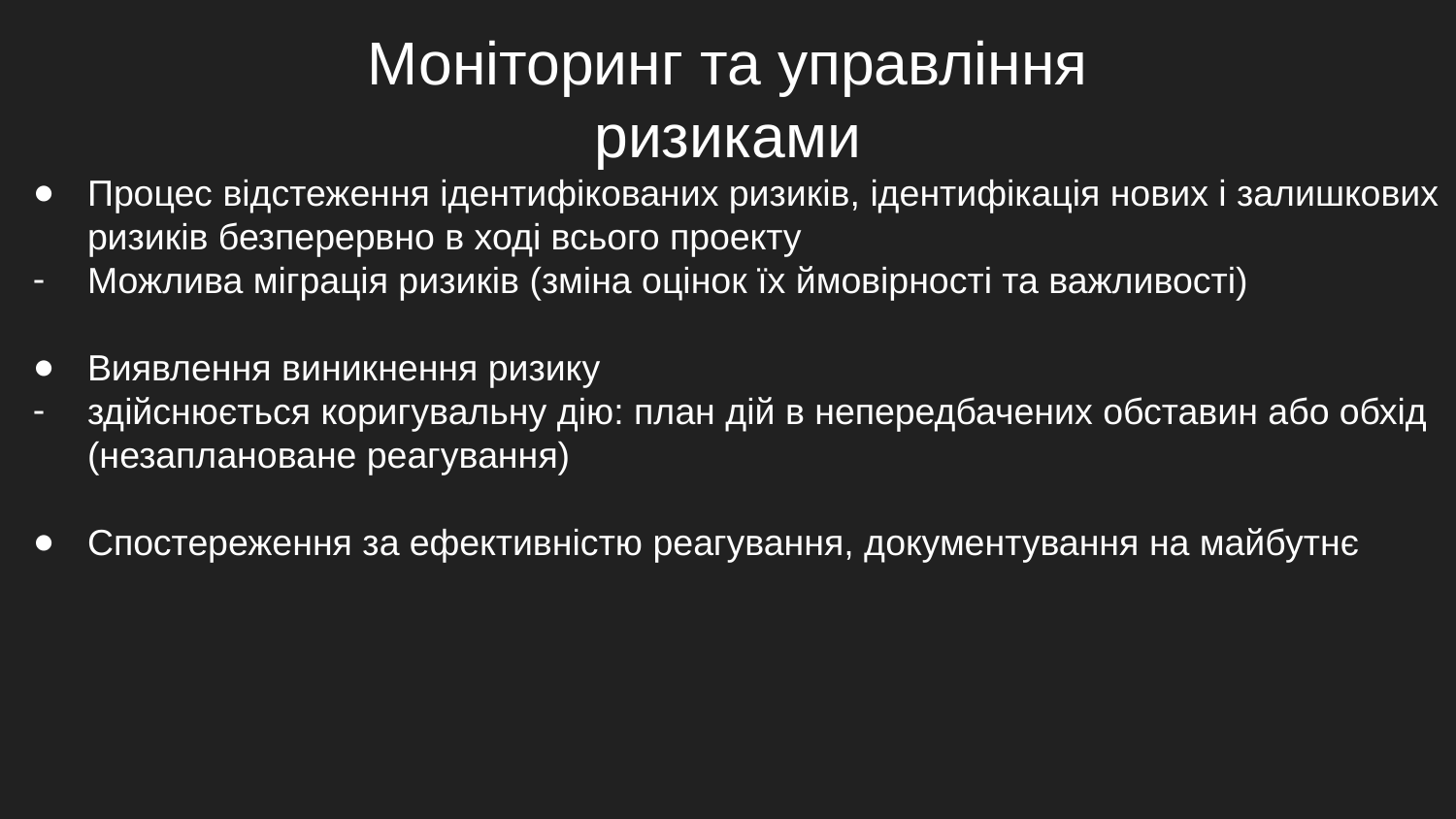

Моніторинг та управління
ризиками
Процес відстеження ідентифікованих ризиків, ідентифікація нових і залишкових
ризиків безперервно в ході всього проекту
Можлива міграція ризиків (зміна оцінок їх ймовірності та важливості)

Виявлення виникнення ризику
здійснюється коригувальну дію: план дій в непередбачених обставин або обхід (незаплановане реагування)

Спостереження за ефективністю реагування, документування на майбутнє